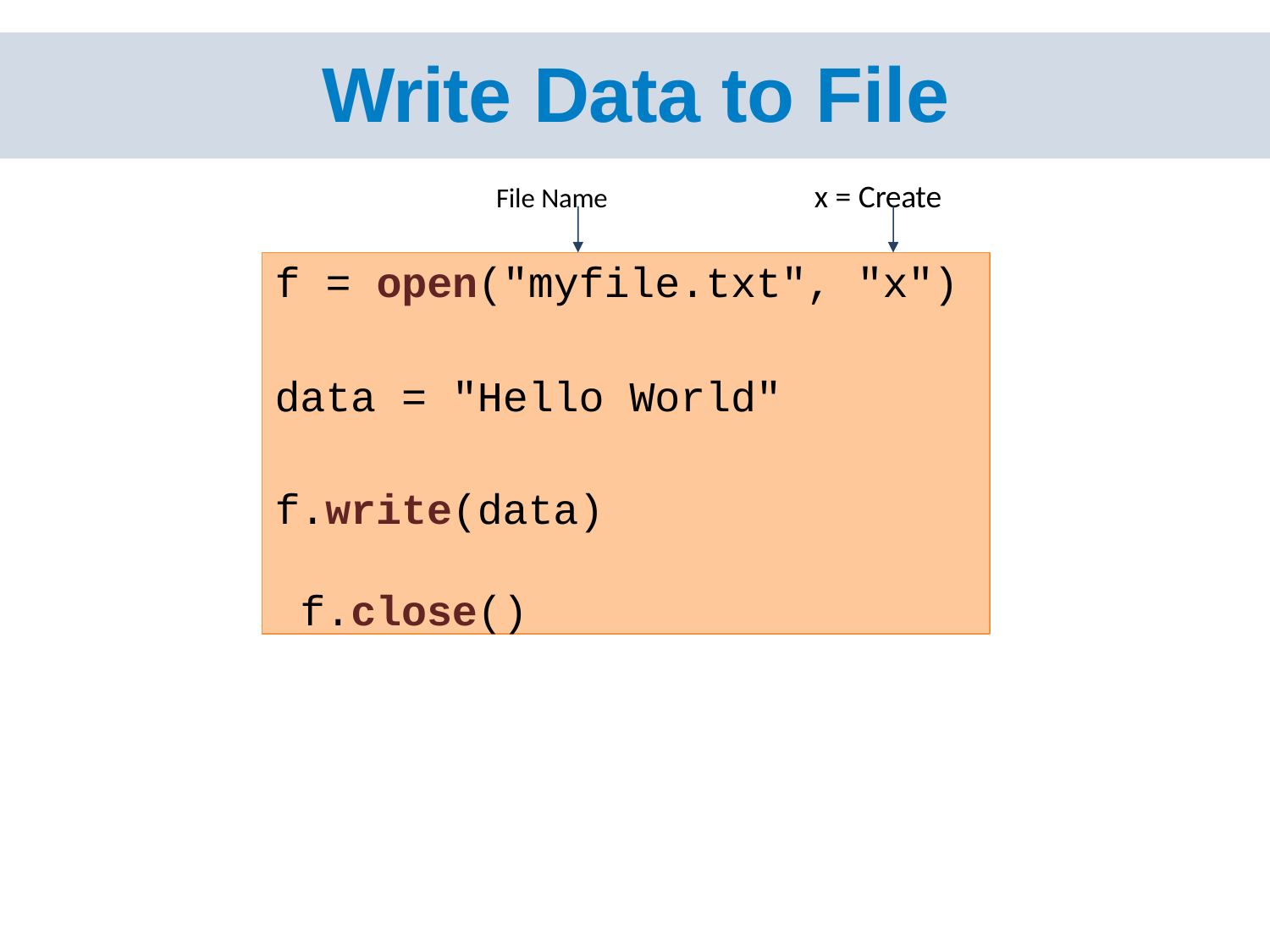

# Write Data to File
File Name	x = Create

f = open("myfile.txt", "x")

data = "Hello World"
f.write(data)  f.close()